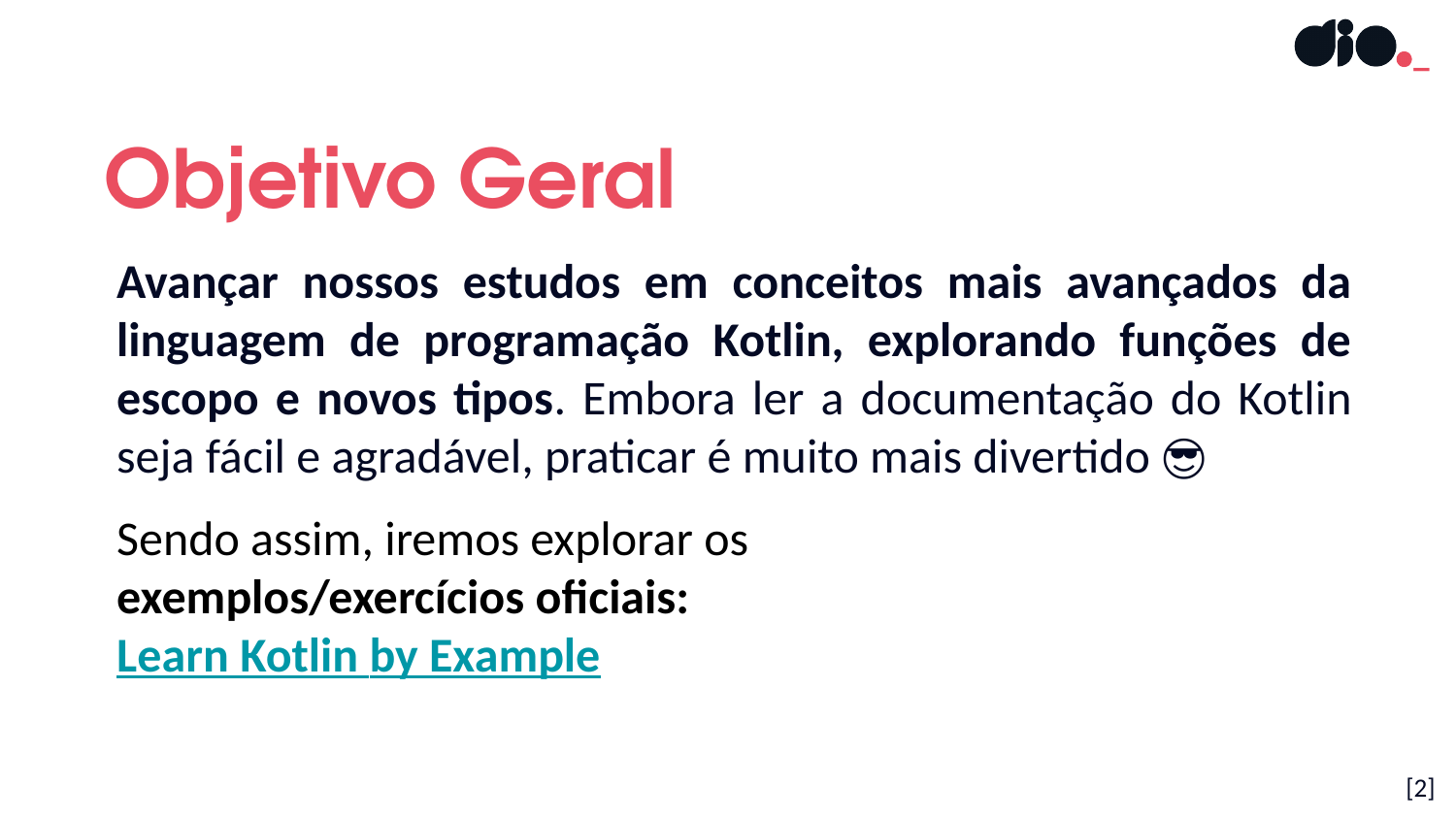

Objetivo Geral
Avançar nossos estudos em conceitos mais avançados da linguagem de programação Kotlin, explorando funções de escopo e novos tipos. Embora ler a documentação do Kotlin seja fácil e agradável, praticar é muito mais divertido 😎
Sendo assim, iremos explorar os
exemplos/exercícios oficiais:
Learn Kotlin by Example
[2]